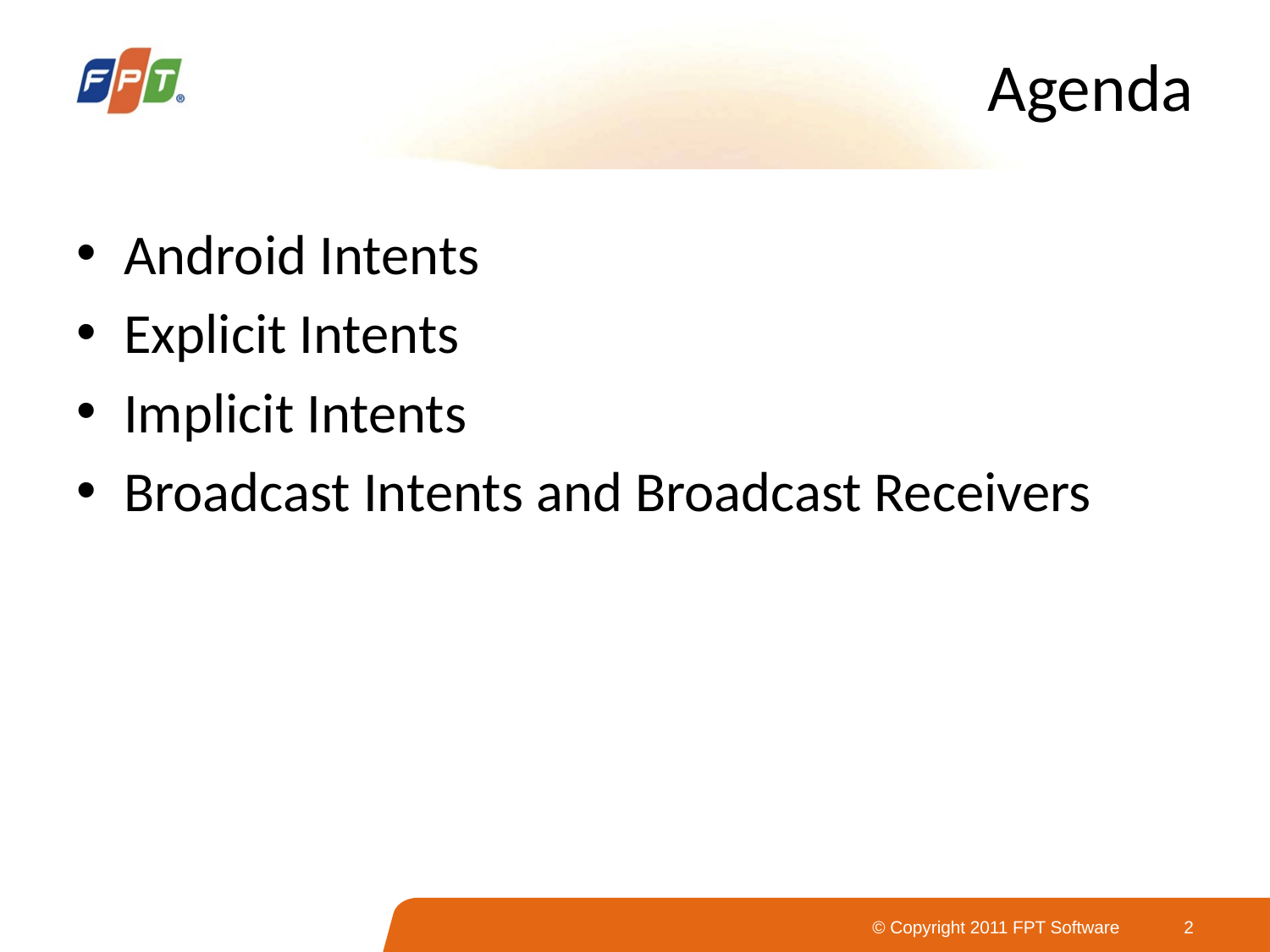

# Agenda
Android Intents
Explicit Intents
Implicit Intents
Broadcast Intents and Broadcast Receivers